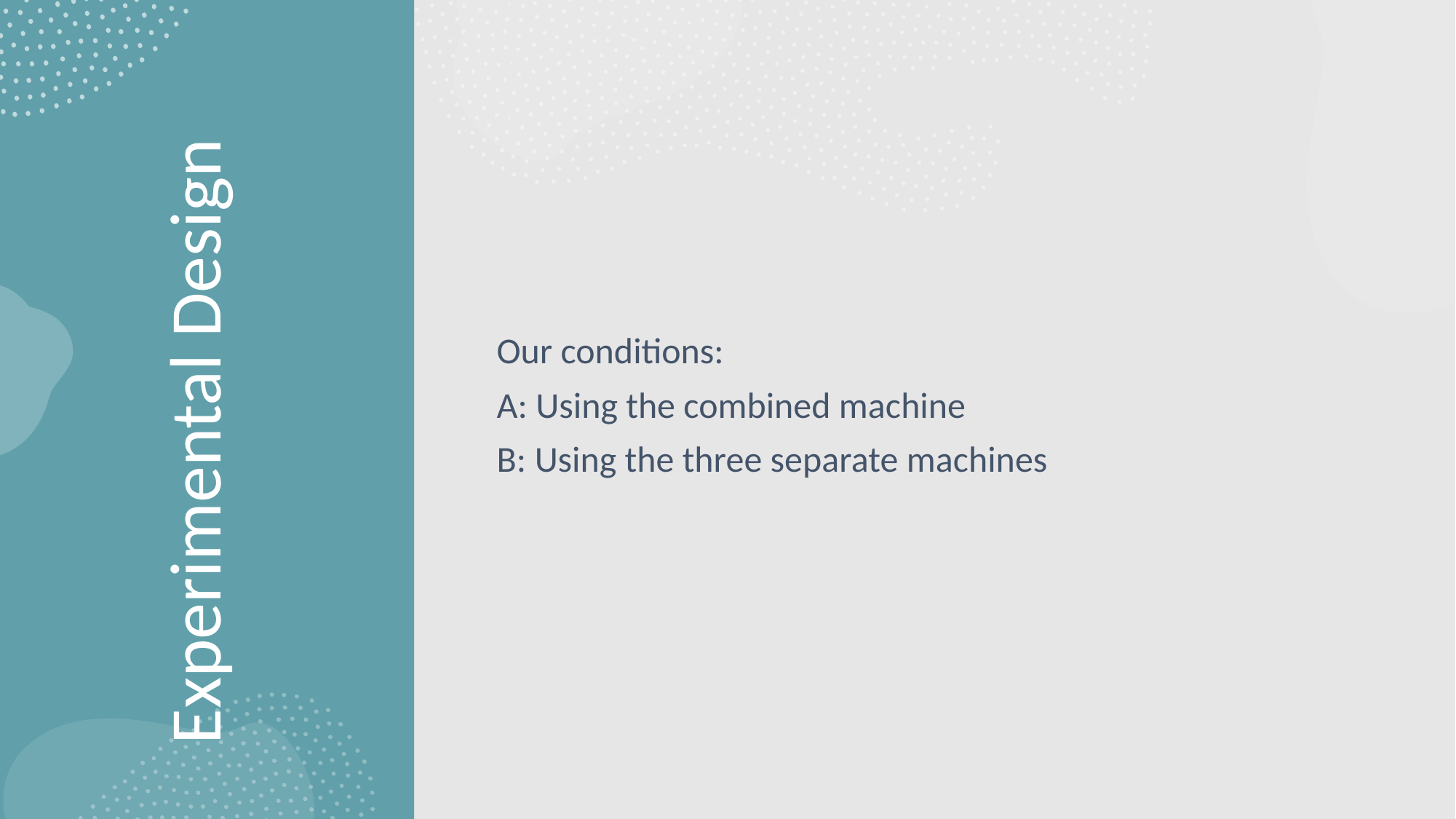

Our conditions:
A: Using the combined machine
B: Using the three separate machines
# Experimental Design